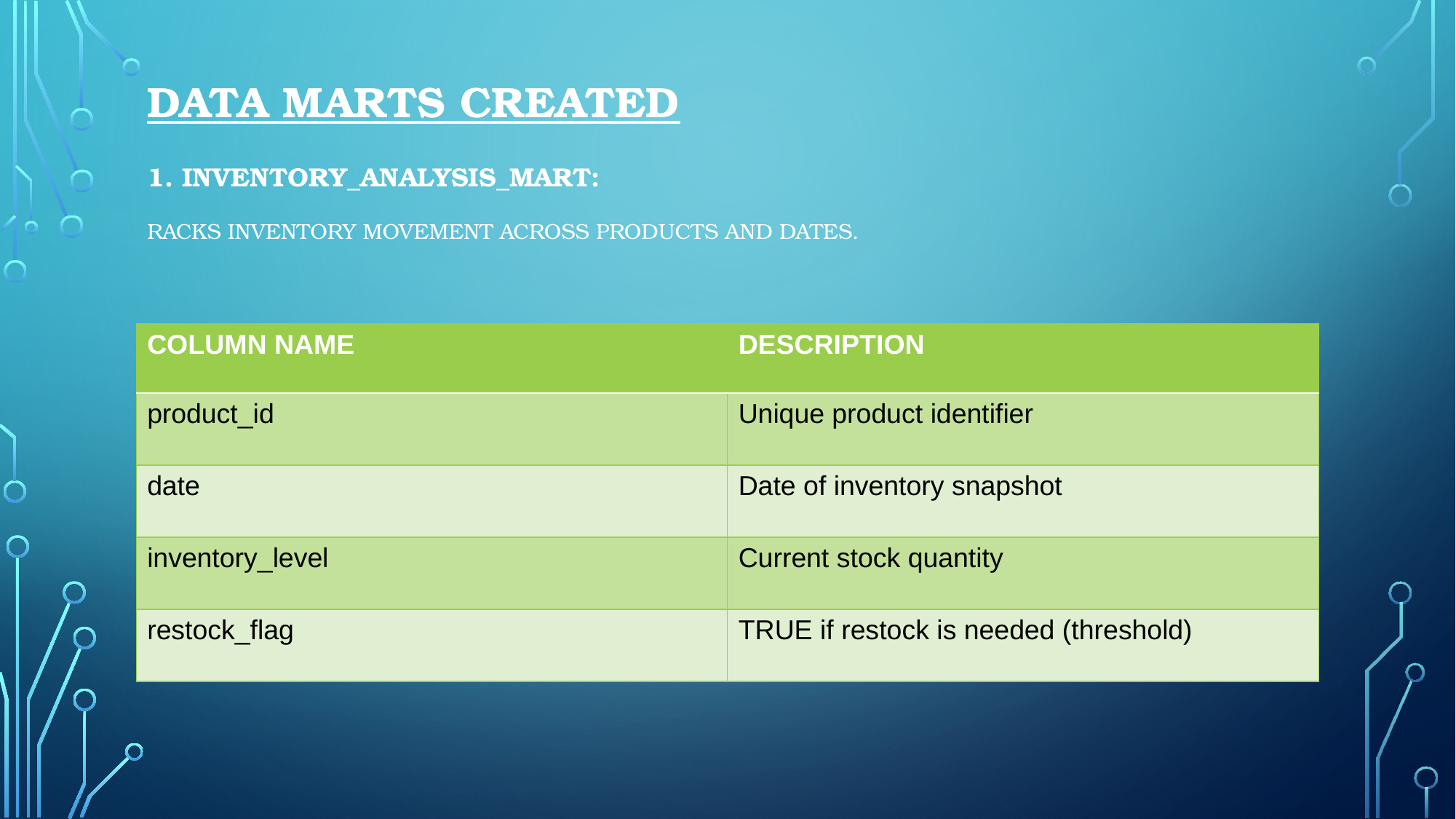

# DATA MARTS CREATED 1. inventory_analysis_mart: Racks inventory movement across products and dates.
| COLUMN NAME | DESCRIPTION |
| --- | --- |
| product\_id | Unique product identifier |
| date | Date of inventory snapshot |
| inventory\_level | Current stock quantity |
| restock\_flag | TRUE if restock is needed (threshold) |